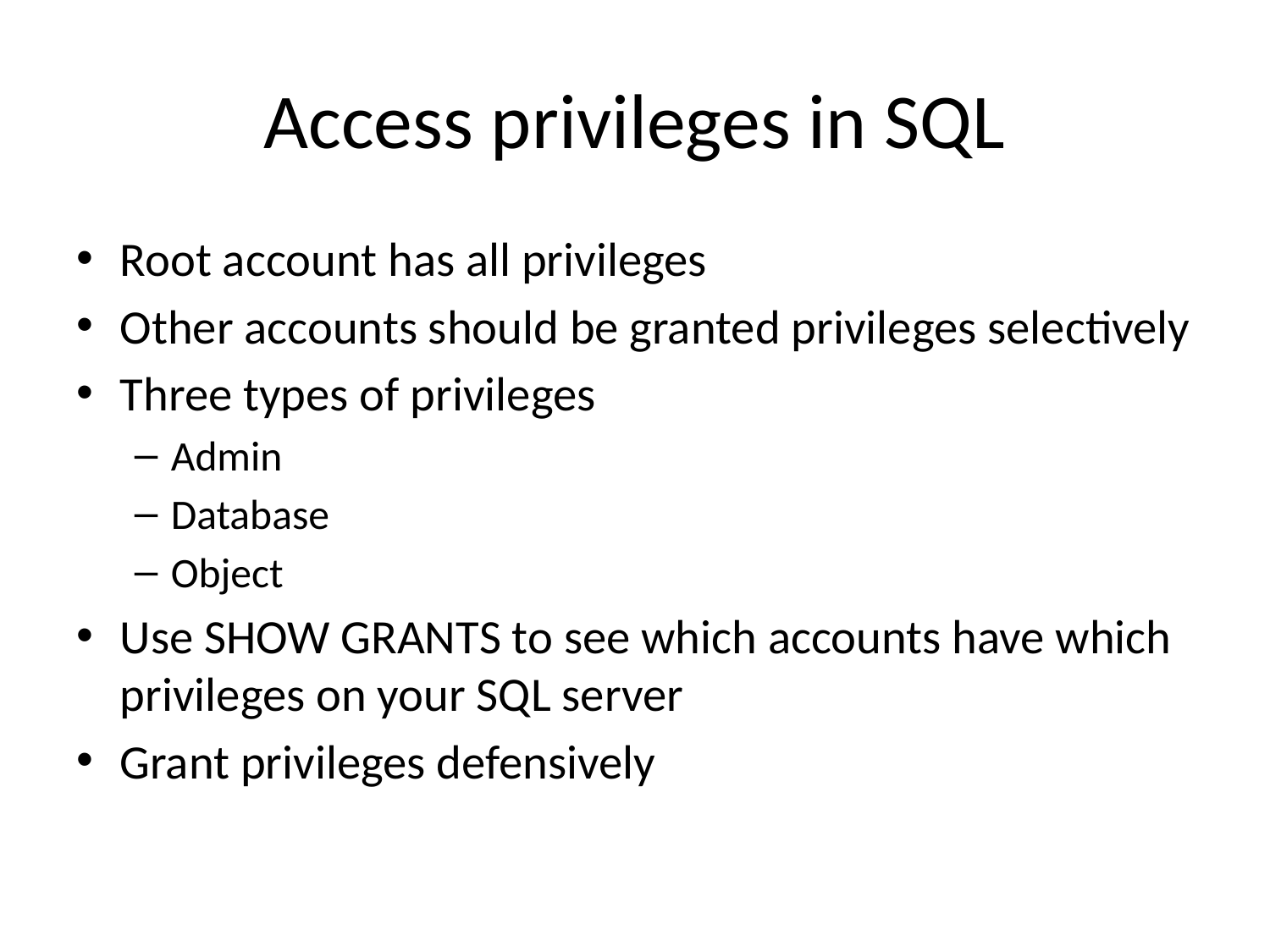

# Access privileges in SQL
Root account has all privileges
Other accounts should be granted privileges selectively
Three types of privileges
Admin
Database
Object
Use SHOW GRANTS to see which accounts have which privileges on your SQL server
Grant privileges defensively